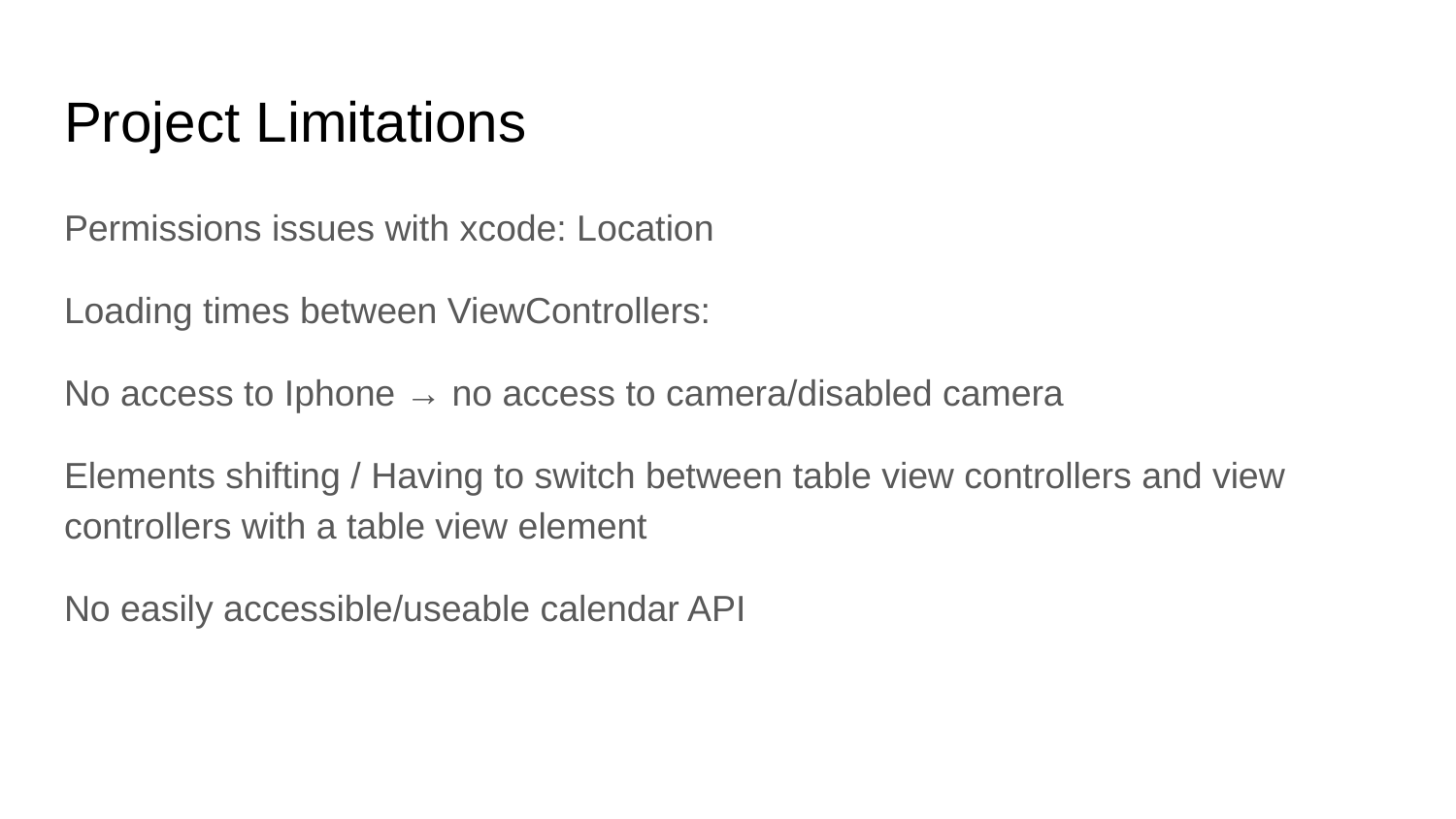

# Project Limitations
Permissions issues with xcode: Location
Loading times between ViewControllers:
No access to Iphone → no access to camera/disabled camera
Elements shifting / Having to switch between table view controllers and view controllers with a table view element
No easily accessible/useable calendar API